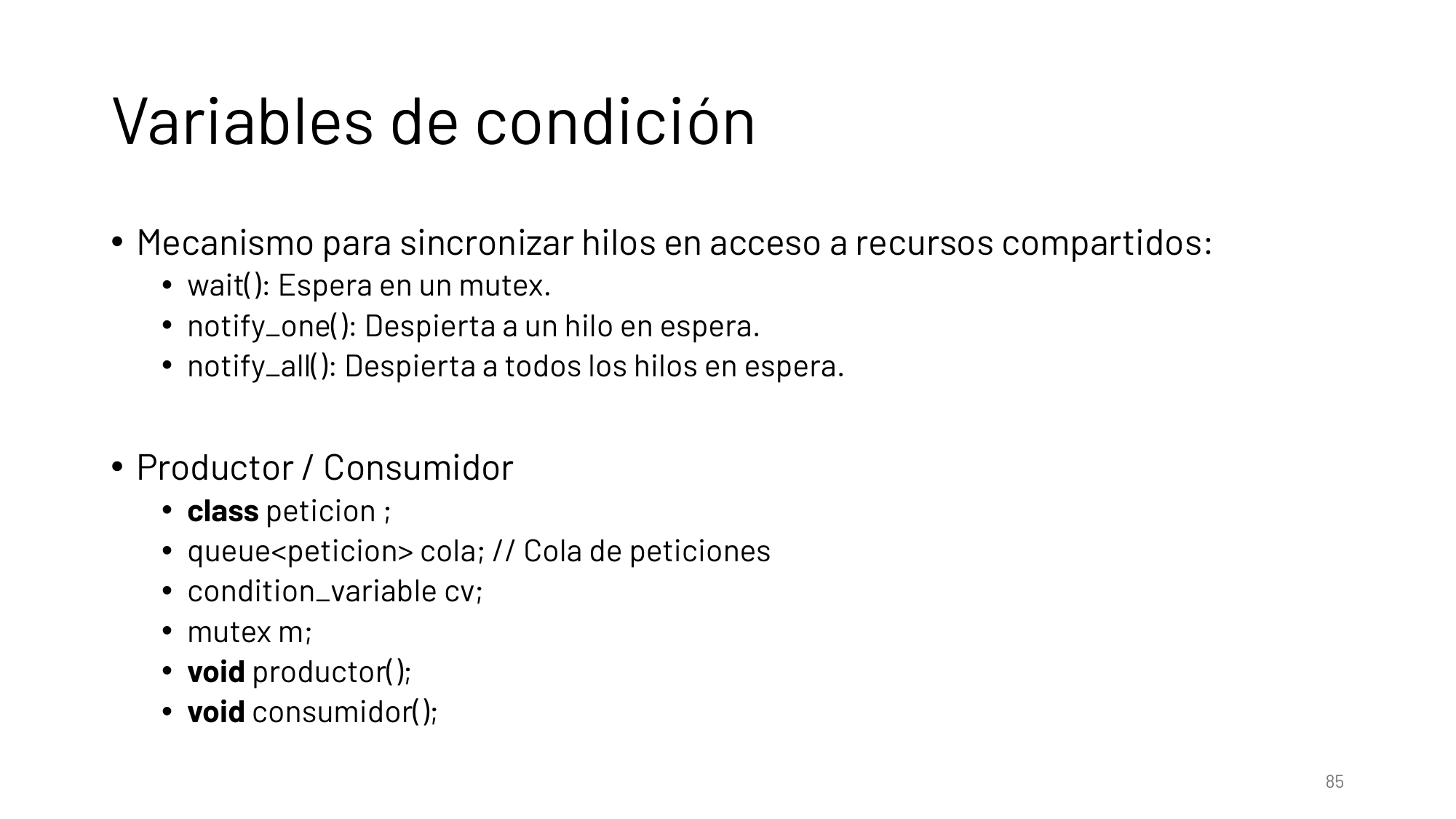

# Variables de condición
Mecanismo para sincronizar hilos en acceso a recursos compartidos:
wait(): Espera en un mutex.
notify_one(): Despierta a un hilo en espera.
notify_all(): Despierta a todos los hilos en espera.

Productor / Consumidor
class peticion ;
queue<peticion> cola; // Cola de peticiones
condition_variable cv;
mutex m;
void productor();
void consumidor();
85